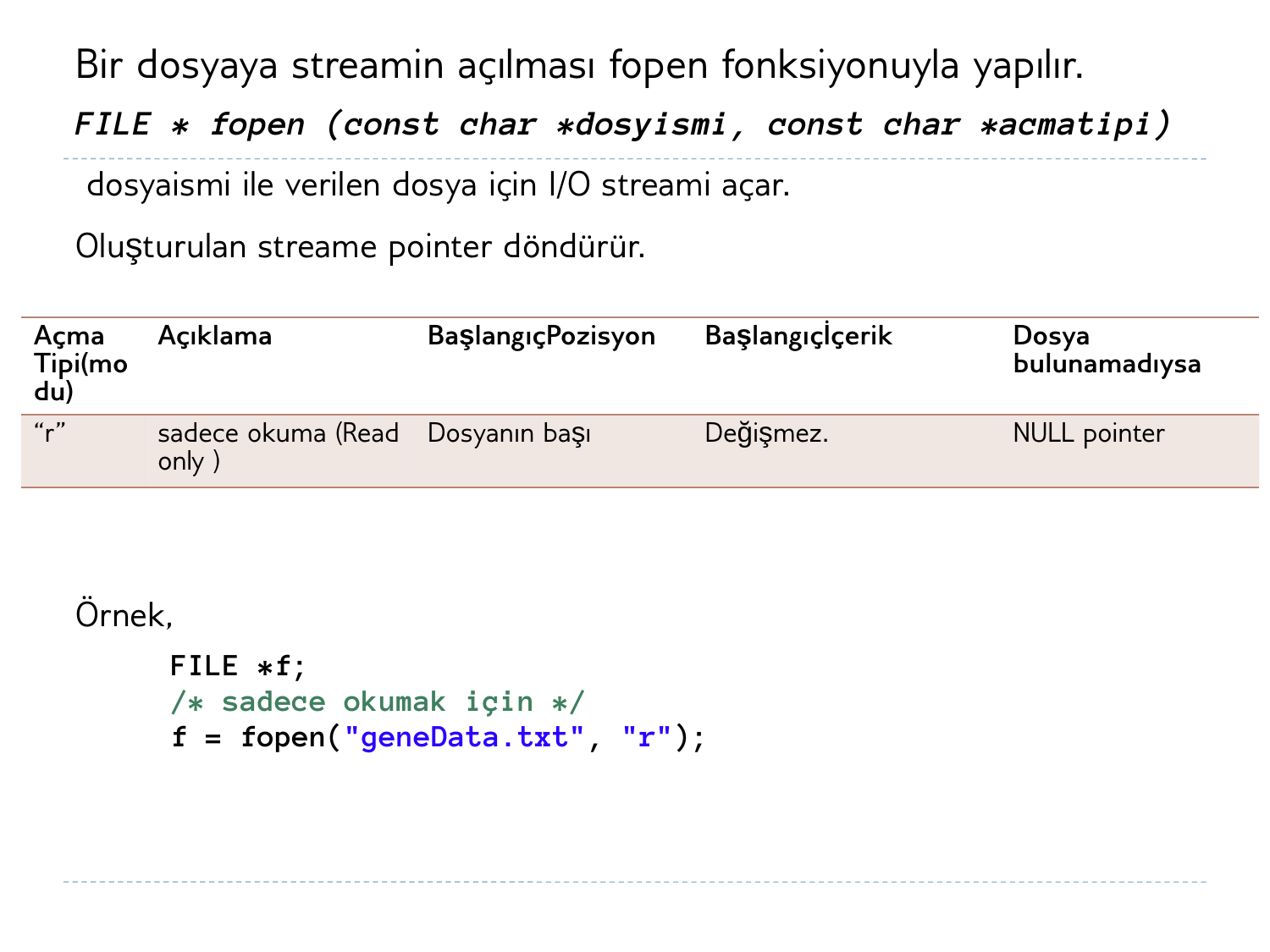

# Bir dosyaya streamin açılması fopen fonksiyonuyla yapılır.
FILE * fopen (const char *dosyismi, const char *acmatipi)
 dosyaismi ile verilen dosya için I/O streami açar.
Oluşturulan streame pointer döndürür.

Örnek,
| Açma Tipi(modu) | Açıklama | BaşlangıçPozisyon | Başlangıçİçerik | Dosya bulunamadıysa |
| --- | --- | --- | --- | --- |
| “r” | sadece okuma (Read only ) | Dosyanın başı | Değişmez. | NULL pointer |
FILE *f;
/* sadece okumak için */
f = fopen("geneData.txt", "r");